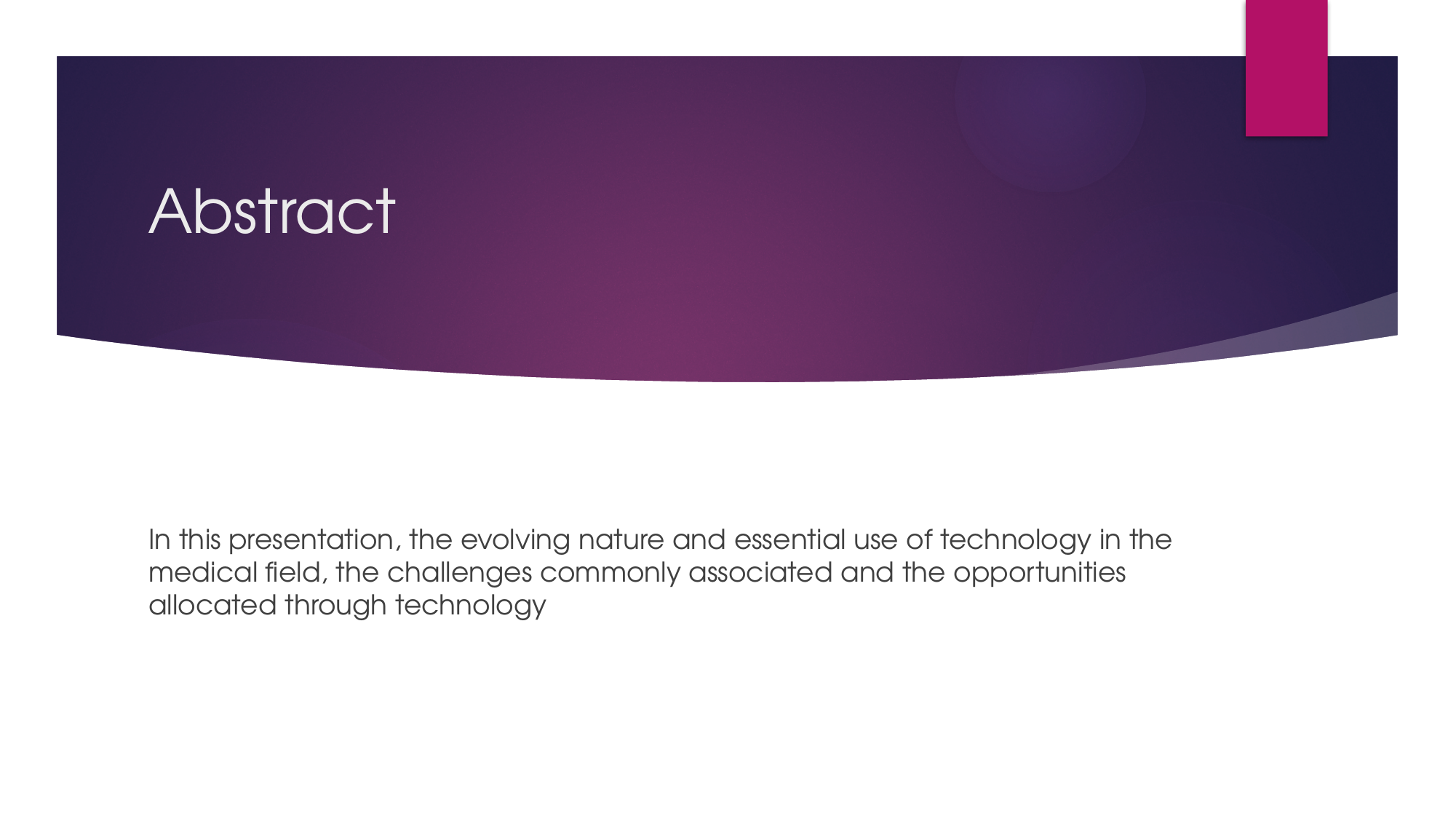

# Abstract
In this presentation, the evolving nature and essential use of technology in the medical field, the challenges commonly associated and the opportunities allocated through technology